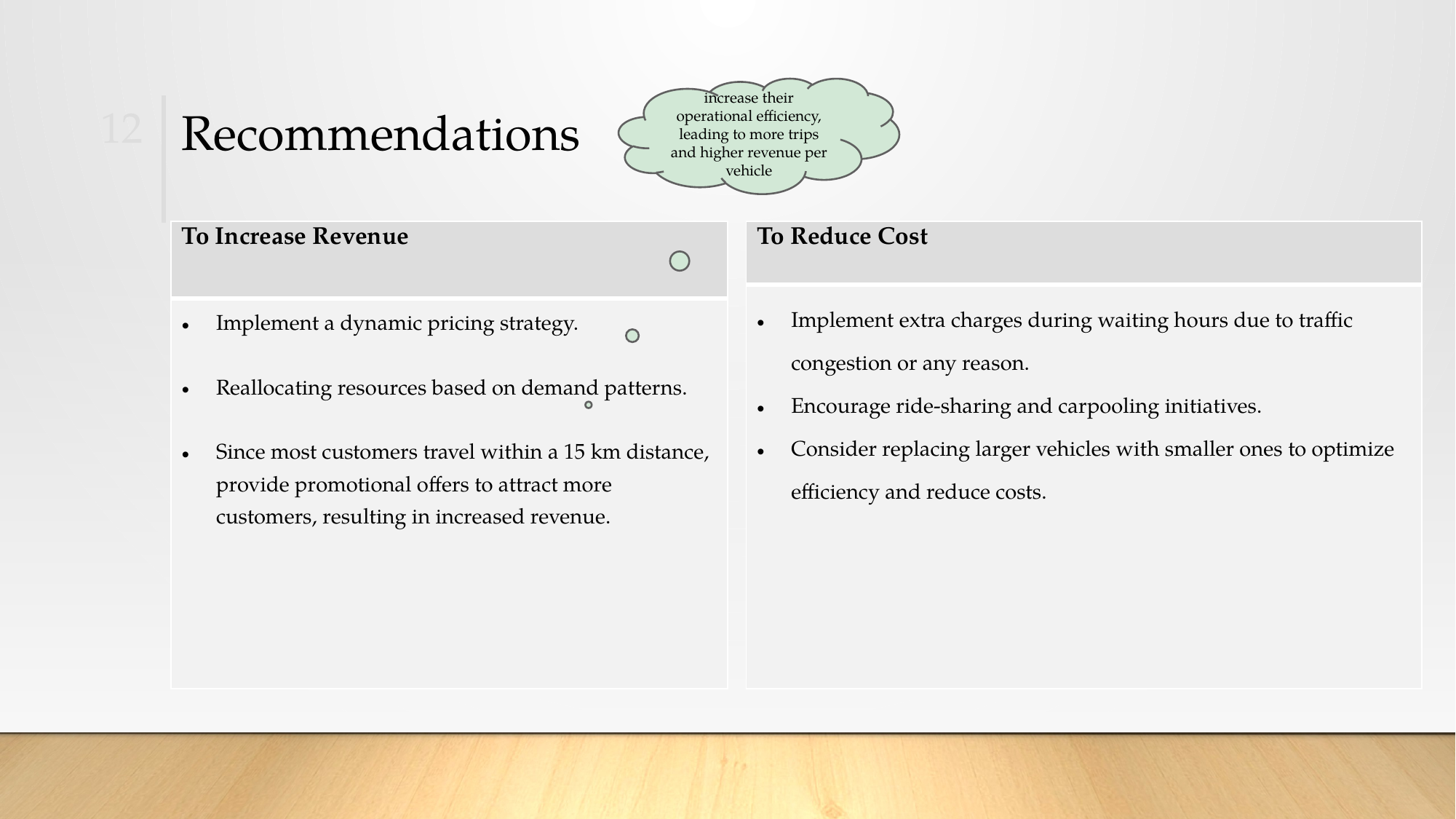

# Recommendations
increase their operational efficiency, leading to more trips and higher revenue per vehicle
12
| To Increase Revenue |
| --- |
| Implement a dynamic pricing strategy. Reallocating resources based on demand patterns. Since most customers travel within a 15 km distance, provide promotional offers to attract more customers, resulting in increased revenue. |
| To Reduce Cost |
| --- |
| Implement extra charges during waiting hours due to traffic congestion or any reason. Encourage ride-sharing and carpooling initiatives. Consider replacing larger vehicles with smaller ones to optimize efficiency and reduce costs. |